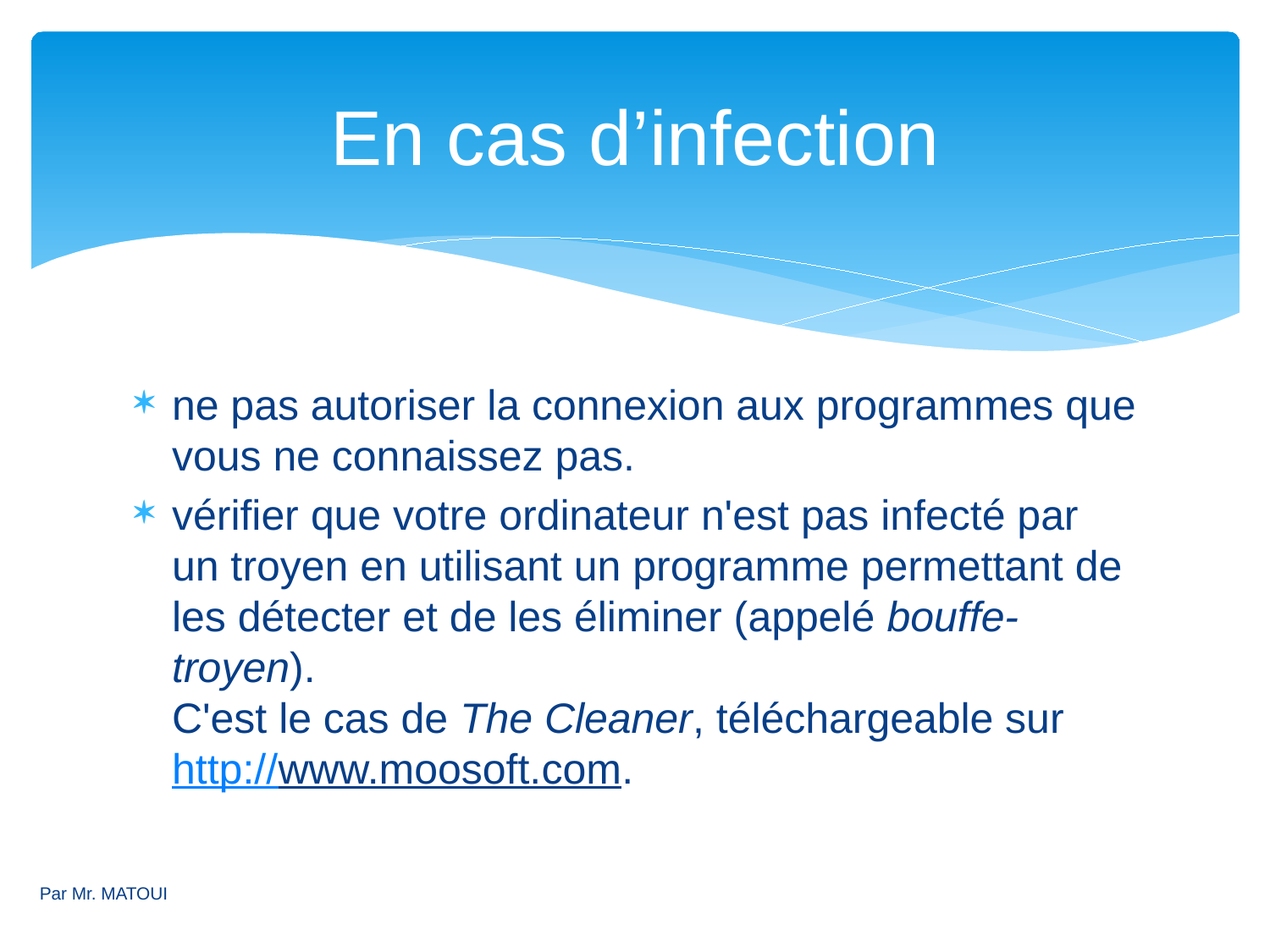

# En cas d’infection
ne pas autoriser la connexion aux programmes que vous ne connaissez pas.
vérifier que votre ordinateur n'est pas infecté par un troyen en utilisant un programme permettant de les détecter et de les éliminer (appelé bouffe-troyen).
C'est le cas de The Cleaner, téléchargeable sur http://www.moosoft.com.
Par Mr. MATOUI